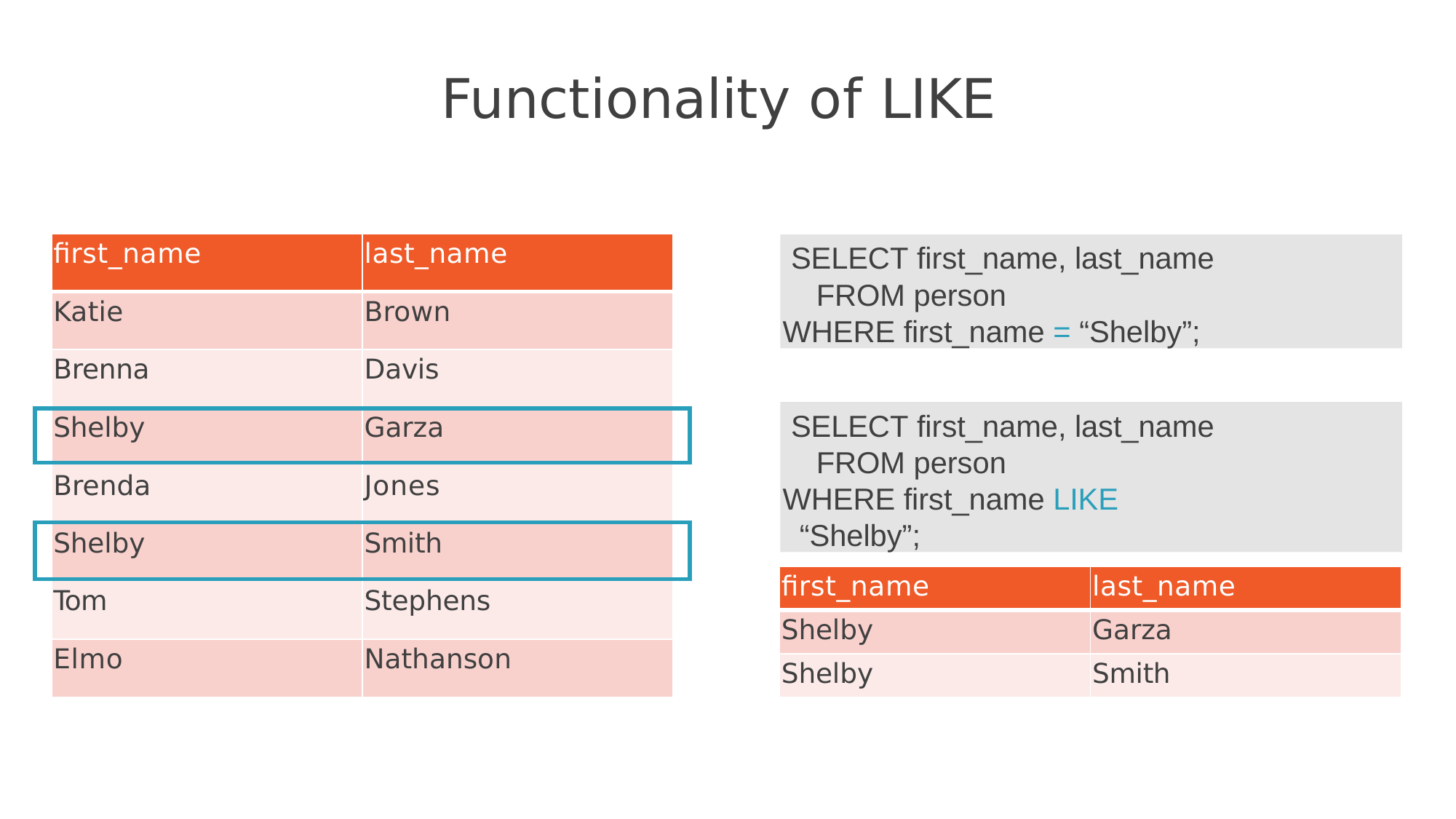

# Functionality of LIKE
|  | first\_name | last\_name |  |
| --- | --- | --- | --- |
|  | Katie | Brown |  |
|  | Brenna | Davis |  |
|  | Shelby | Garza |  |
|  | Brenda | Jones |  |
|  | Shelby | Smith |  |
|  | Tom | Stephens |  |
|  | Elmo | Nathanson |  |
SELECT first_name, last_name  FROM person
WHERE first_name = “Shelby”;
SELECT first_name, last_name  FROM person
WHERE first_name LIKE “Shelby”;
| first\_name | last\_name |
| --- | --- |
| Shelby | Garza |
| Shelby | Smith |
13